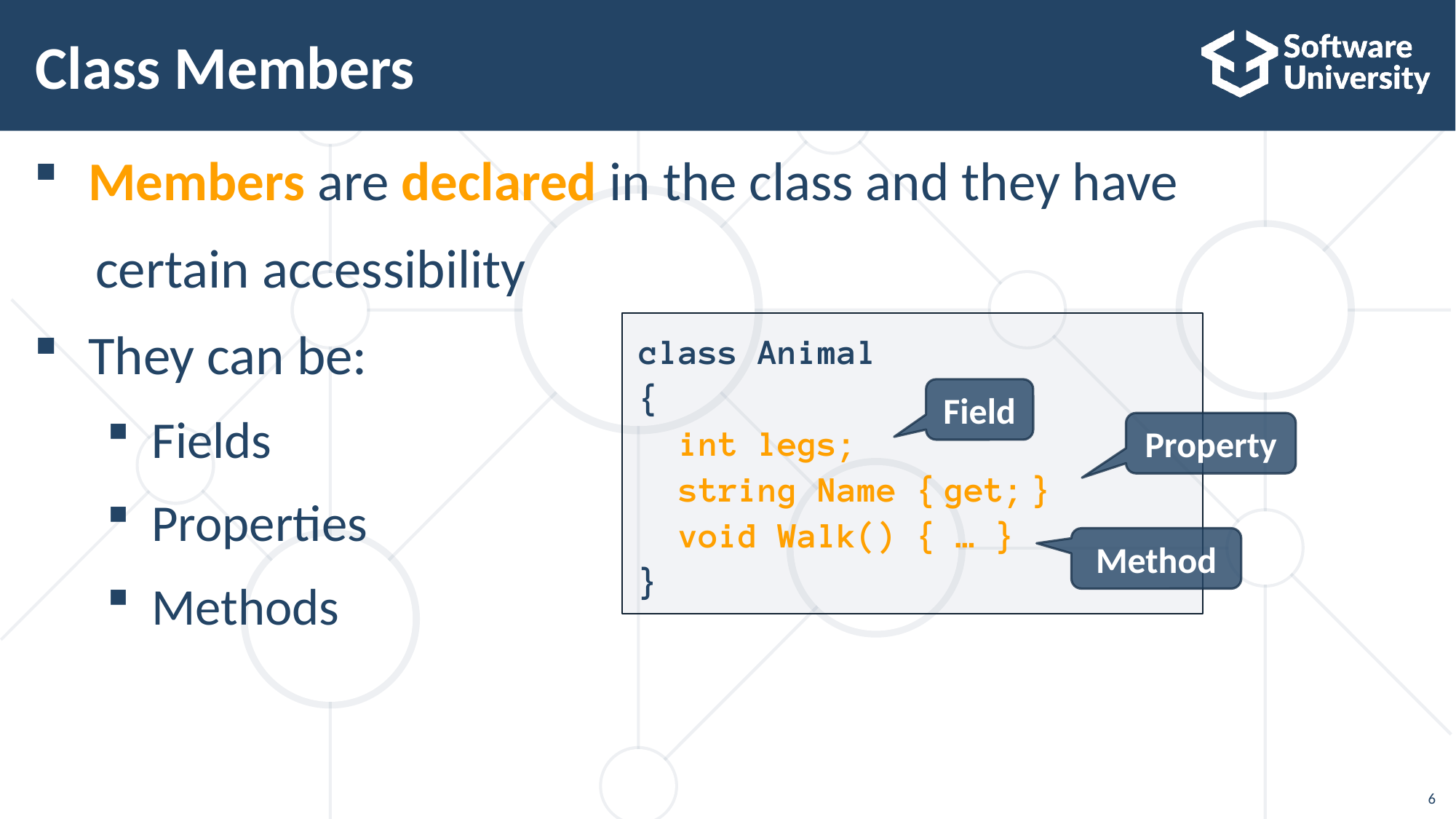

# Class Members
Members are declared in the class and they have
     certain accessibility
They can be:
Fields
Properties
Methods
class Animal
{
  int legs;
  string Name { get; }
  void Walk() { … }
}
Field
Property
Method
6